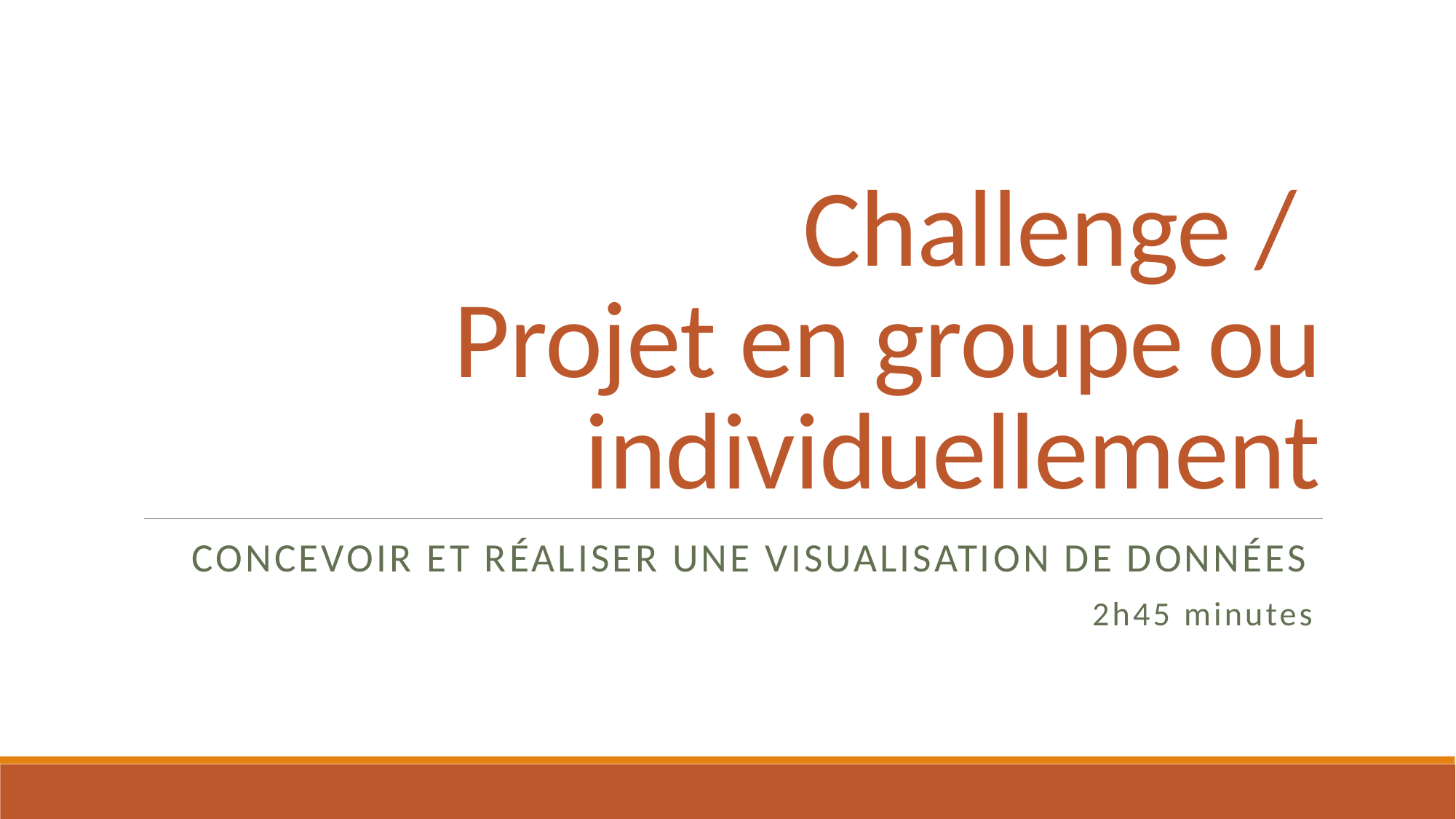

# Challenge / Projet en groupe ou individuellement
Concevoir et réaliser une visualisation de données
2h45 minutes